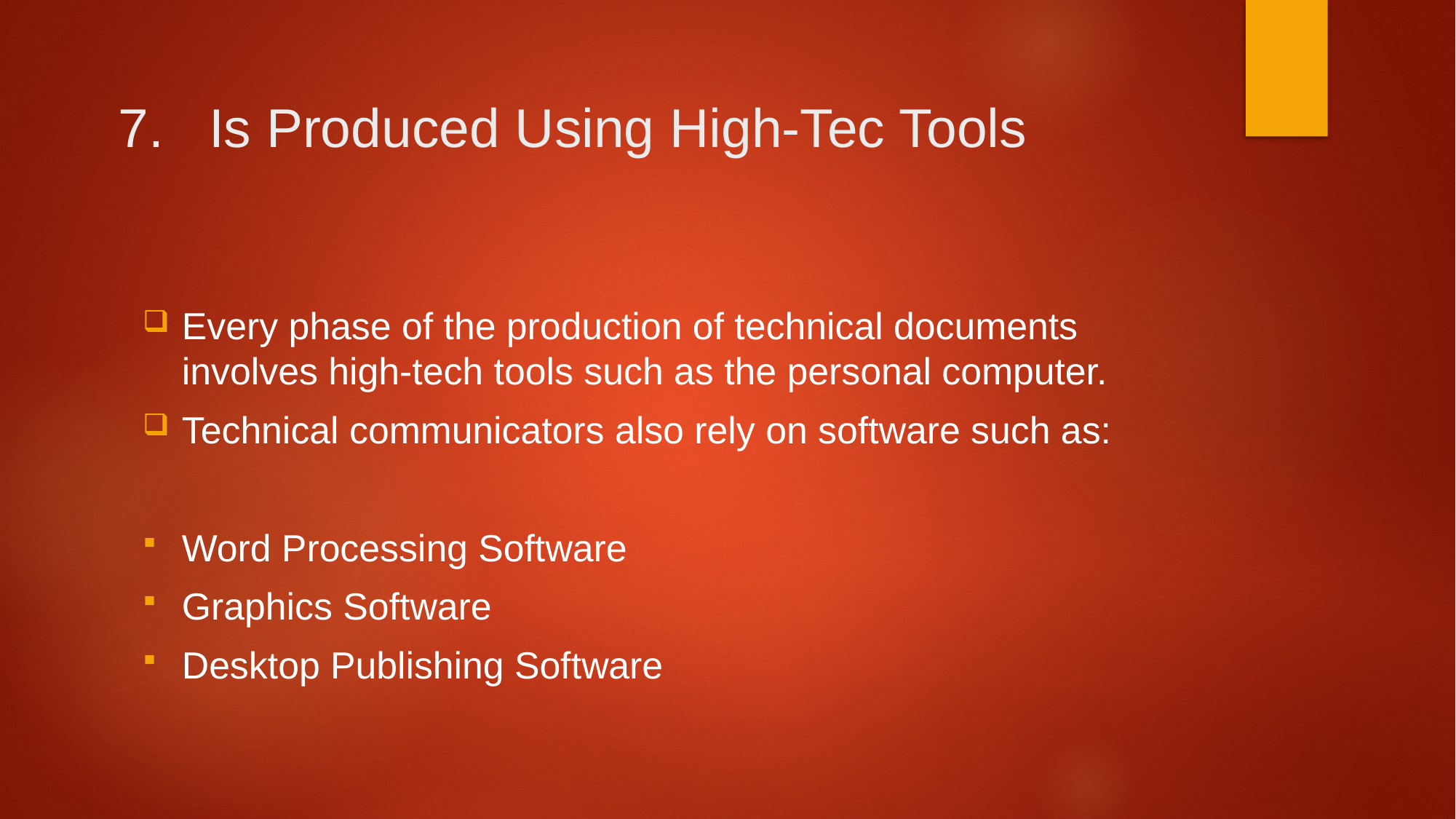

# 7.   Is Produced Using High-Tec Tools

Every phase of the production of technical documents involves high-tech tools such as the personal computer.
Technical communicators also rely on software such as:

Word Processing Software
Graphics Software
Desktop Publishing Software